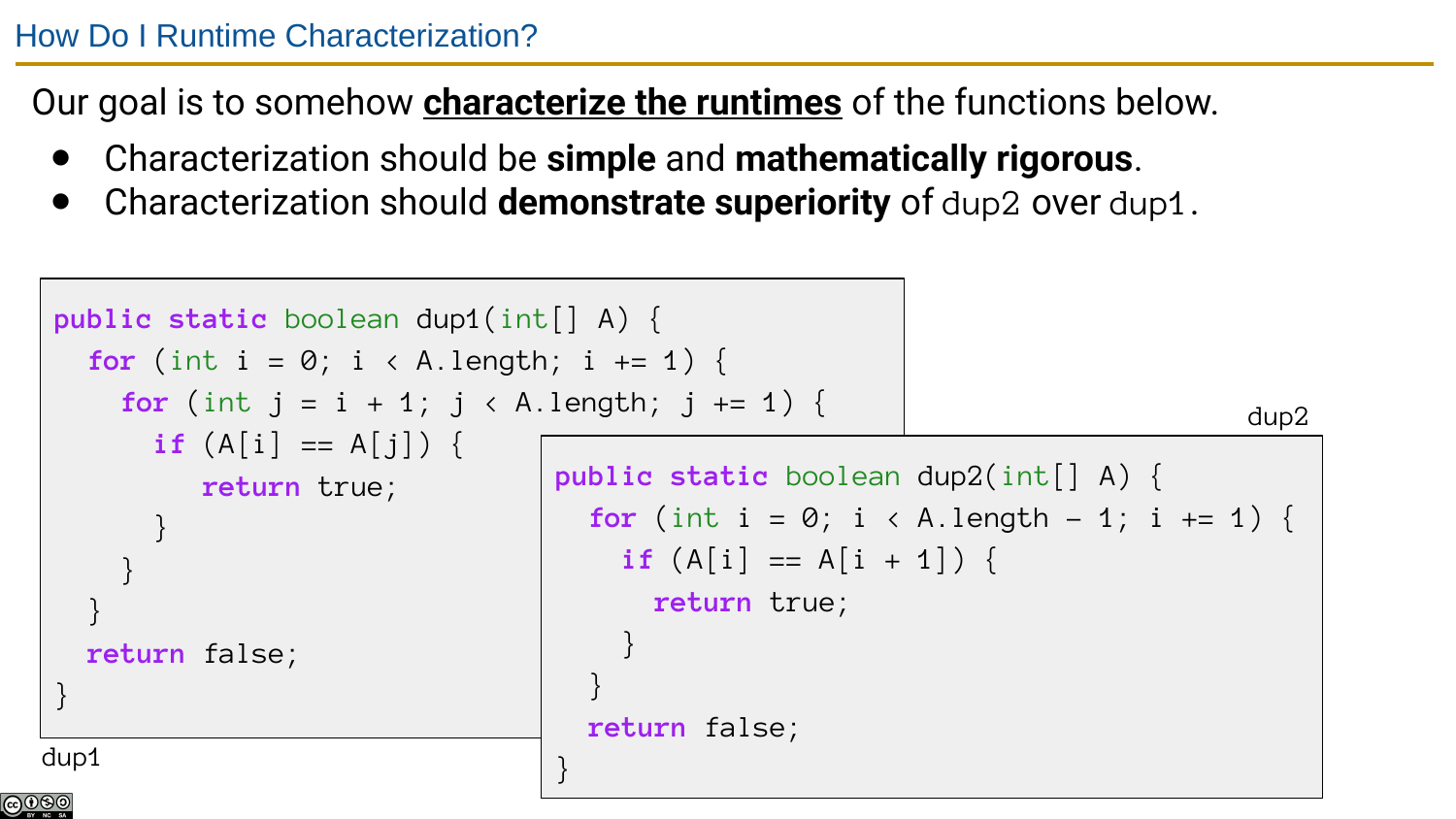

# How Do I Runtime Characterization?
Our goal is to somehow characterize the runtimes of the functions below.
Characterization should be simple and mathematically rigorous.
Characterization should demonstrate superiority of dup2 over dup1.
public static boolean dup1(int[] A) {
  for (int i = 0; i < A.length; i += 1) {
    for (int j = i + 1; j < A.length; j += 1) {
      if (A[i] == A[j]) {
         return true;
      }
    }
  }
  return false;
}
dup2
public static boolean dup2(int[] A) {
  for (int i = 0; i < A.length - 1; i += 1) {
    if (A[i] == A[i + 1]) {
      return true;
    }
  }
  return false;
}

dup1